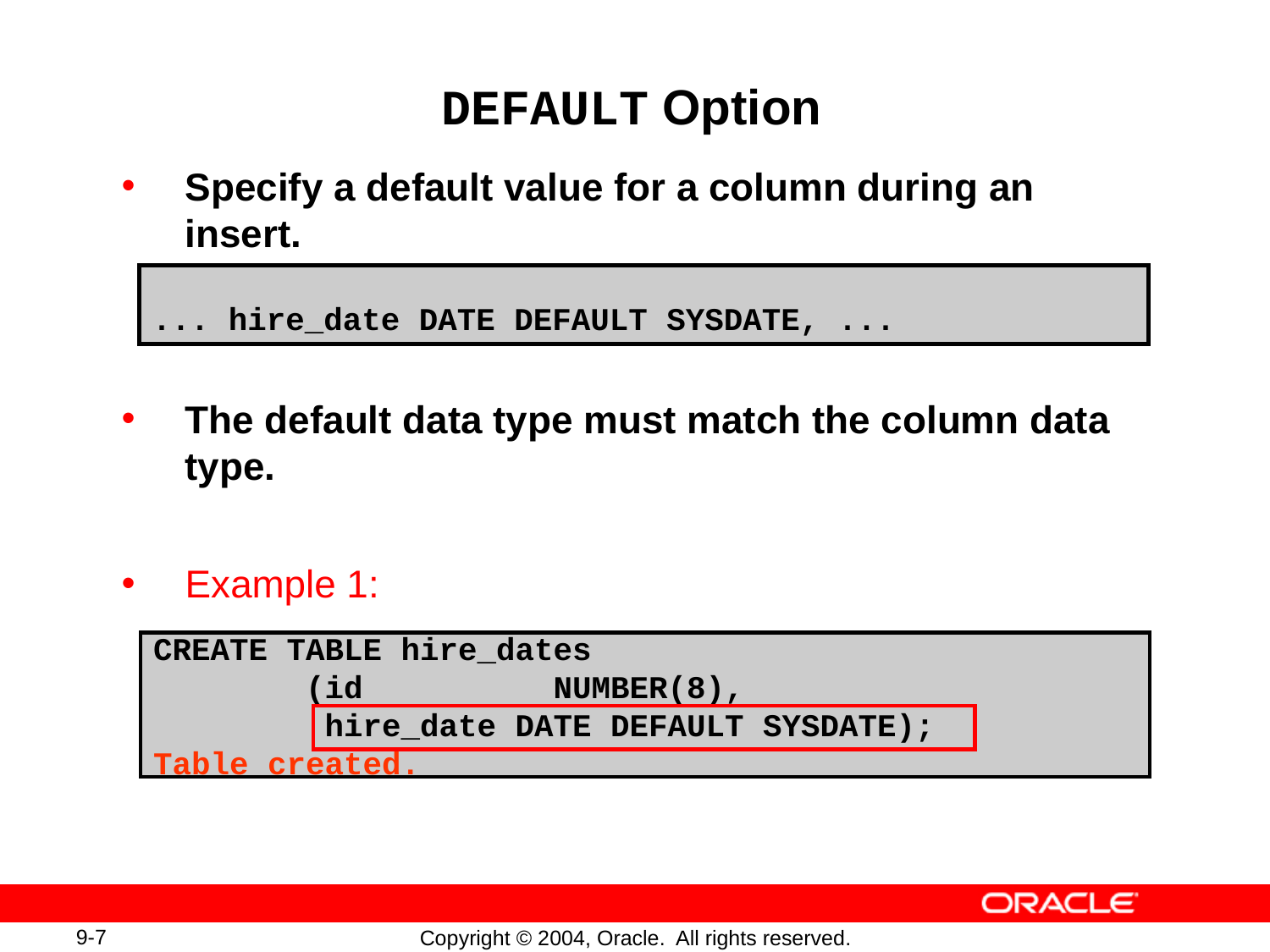

# DEFAULT Option
Specify a default value for a column during an insert.

The default data type must match the column data type.

Example 1:
... hire_date DATE DEFAULT SYSDATE, ...
CREATE TABLE hire_dates
        (id          NUMBER(8),
         hire_date DATE DEFAULT SYSDATE);
Table created.